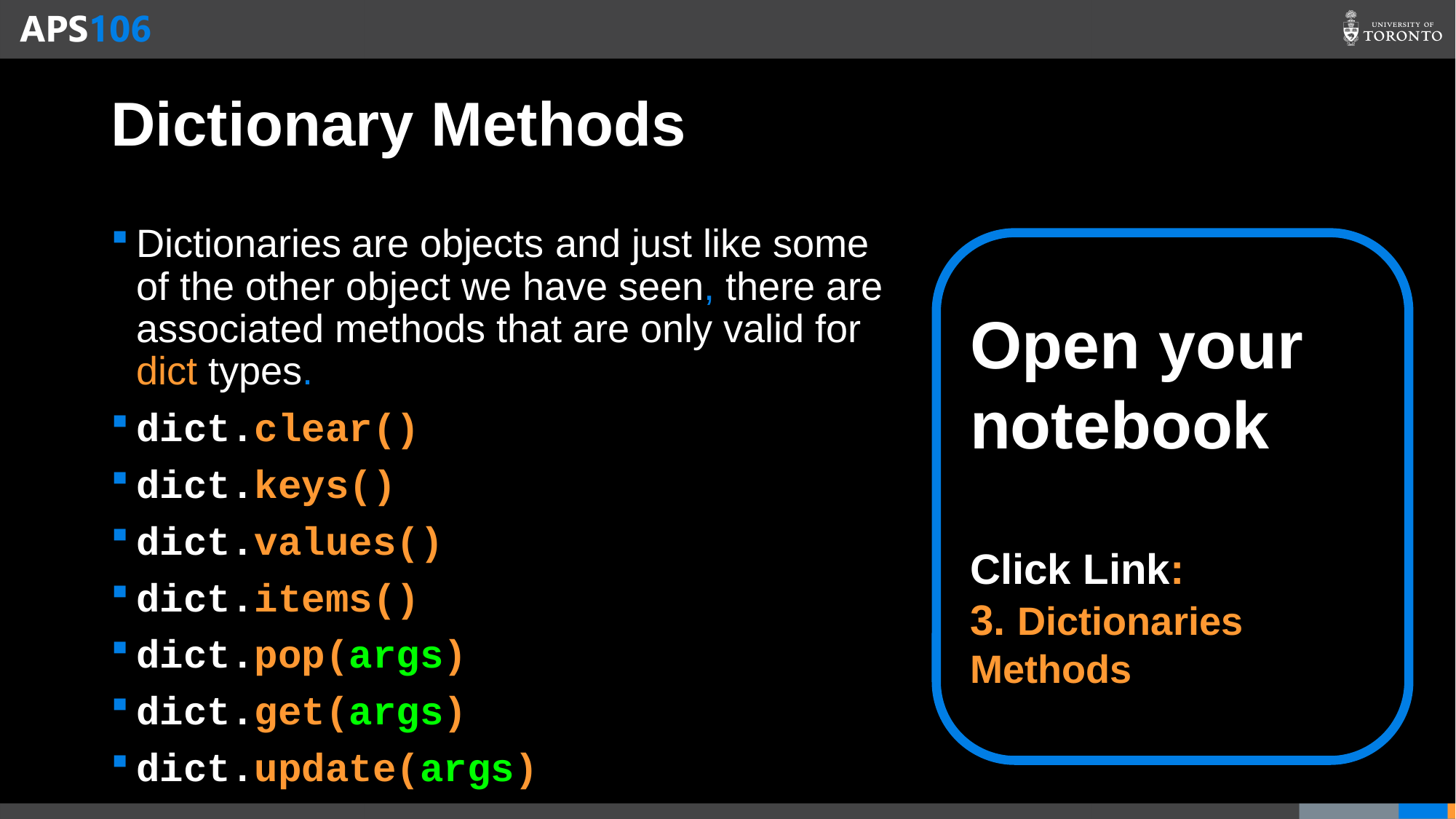

# Dictionary Methods
Dictionaries are objects and just like some of the other object we have seen, there are associated methods that are only valid for dict types.
dict.clear()
dict.keys()
dict.values()
dict.items()
dict.pop(args)
dict.get(args)
dict.update(args)

Open your notebook

Click Link:
3. Dictionaries Methods